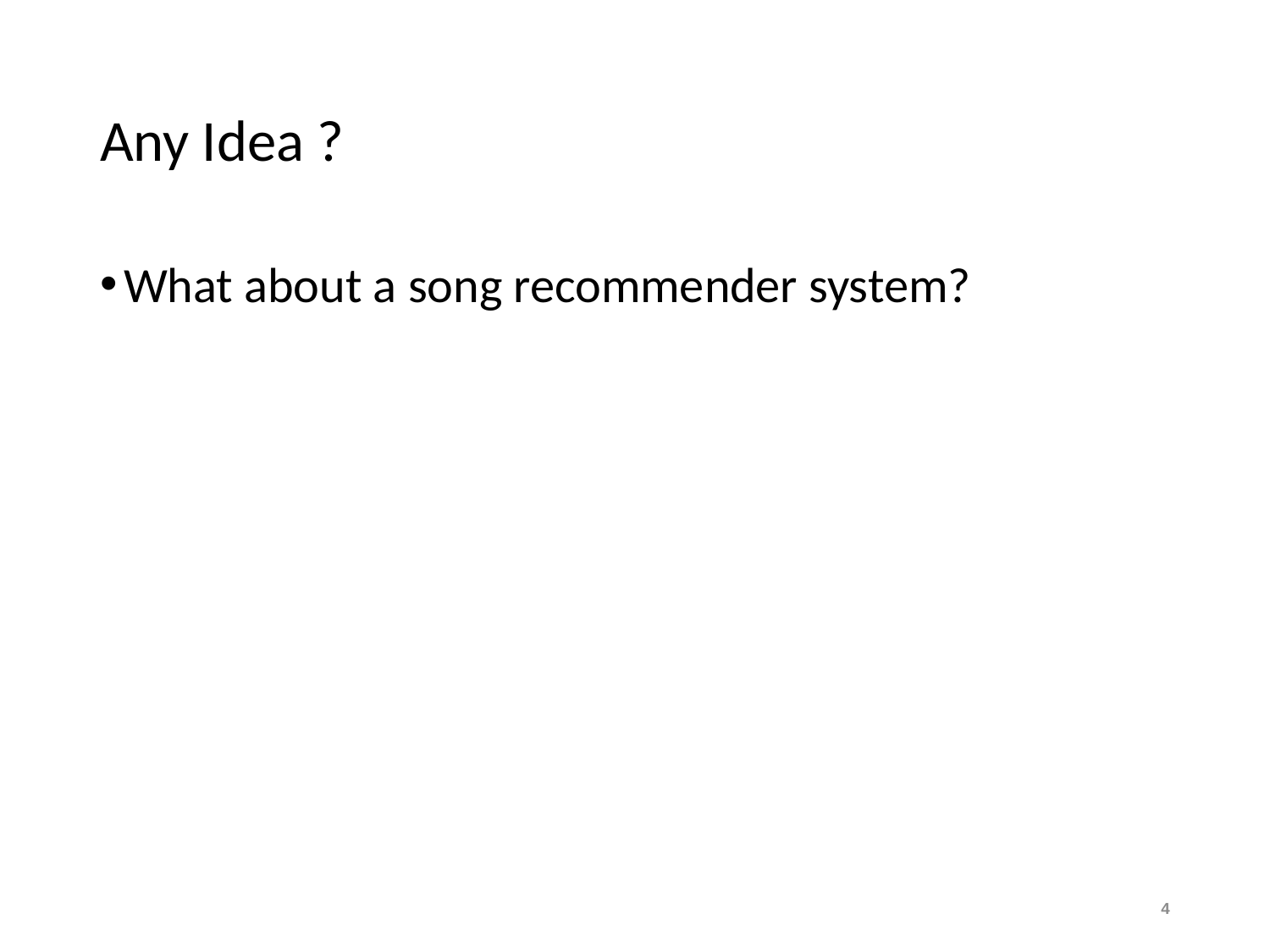

# Any Idea ?
What about a song recommender system?
4